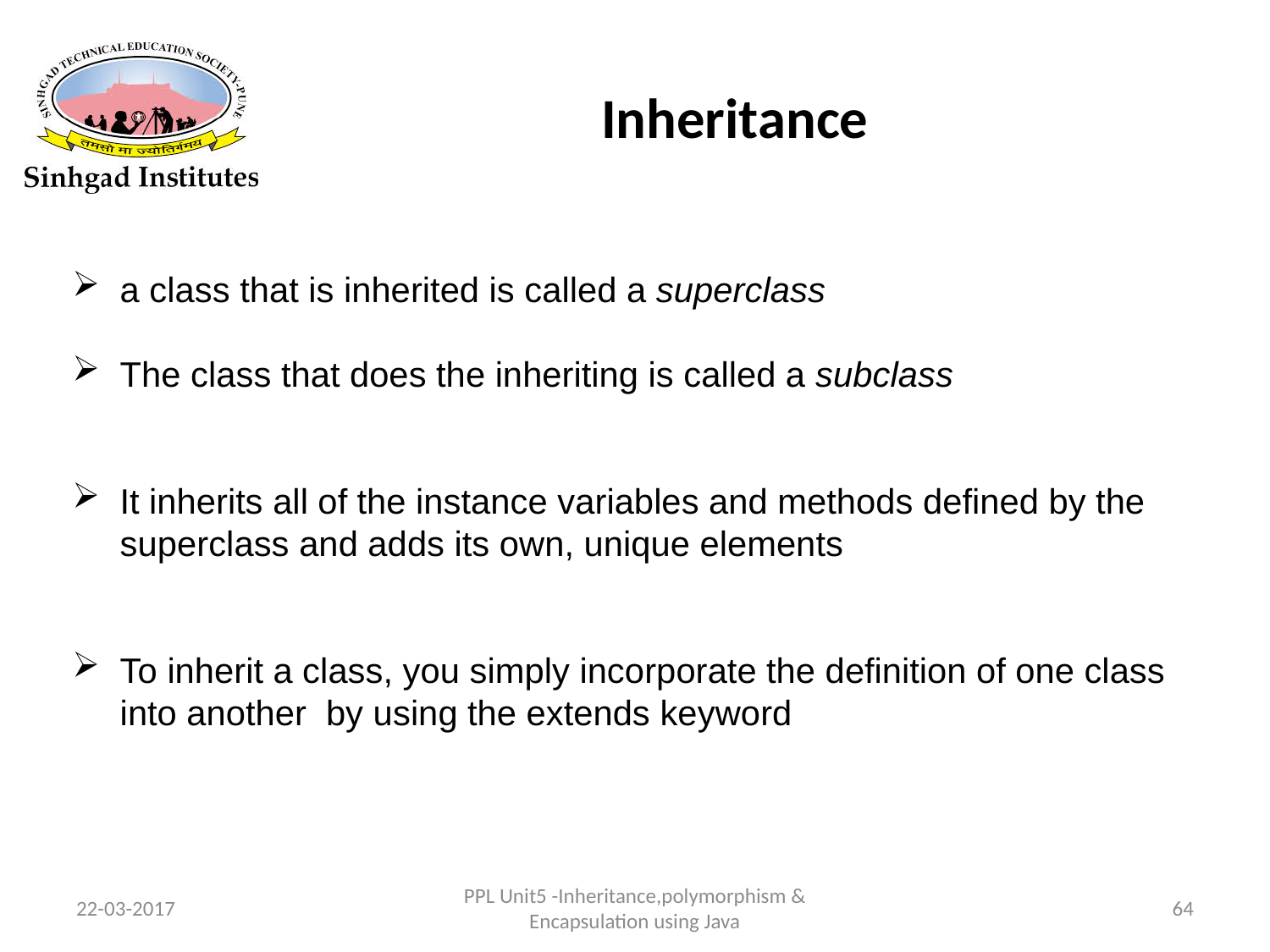

# Inheritance

a class that is inherited is called a superclass

The class that does the inheriting is called a subclass

It inherits all of the instance variables and methods defined by the superclass and adds its own, unique elements

To inherit a class, you simply incorporate the definition of one class into another  by using the extends keyword

22-03-2017
PPL Unit5 -Inheritance,polymorphism & Encapsulation using Java
64